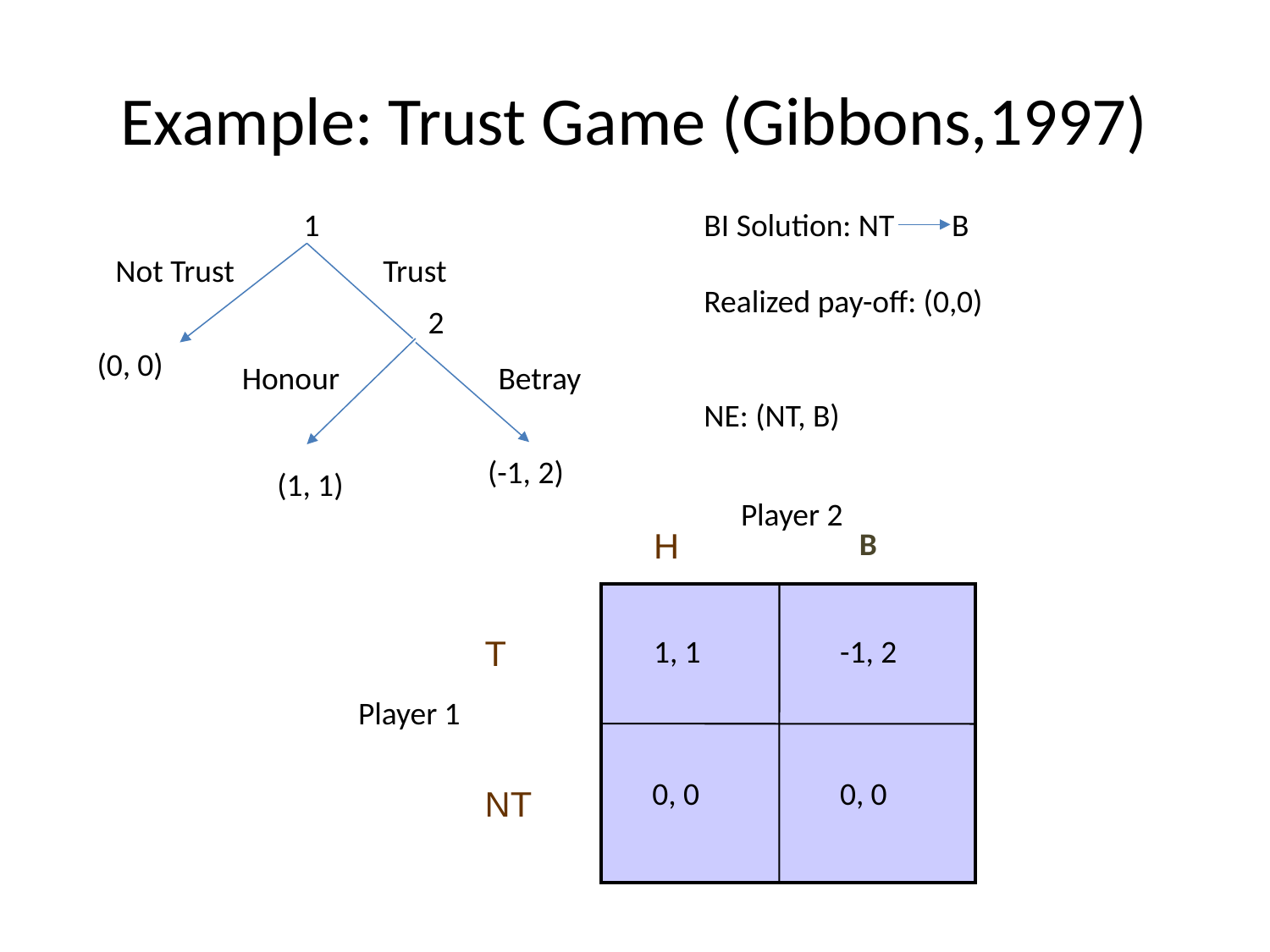

# Example: Trust Game (Gibbons,1997)
1
BI Solution: NT        B

Realized pay-off: (0,0)

NE: (NT, B)
Not Trust
Trust
2
(0, 0)
Honour
Betray
(-1, 2)
(1, 1)
 Player 2
H
B

T
1, 1
-1, 2
 Player 1

0, 0
0, 0
NT